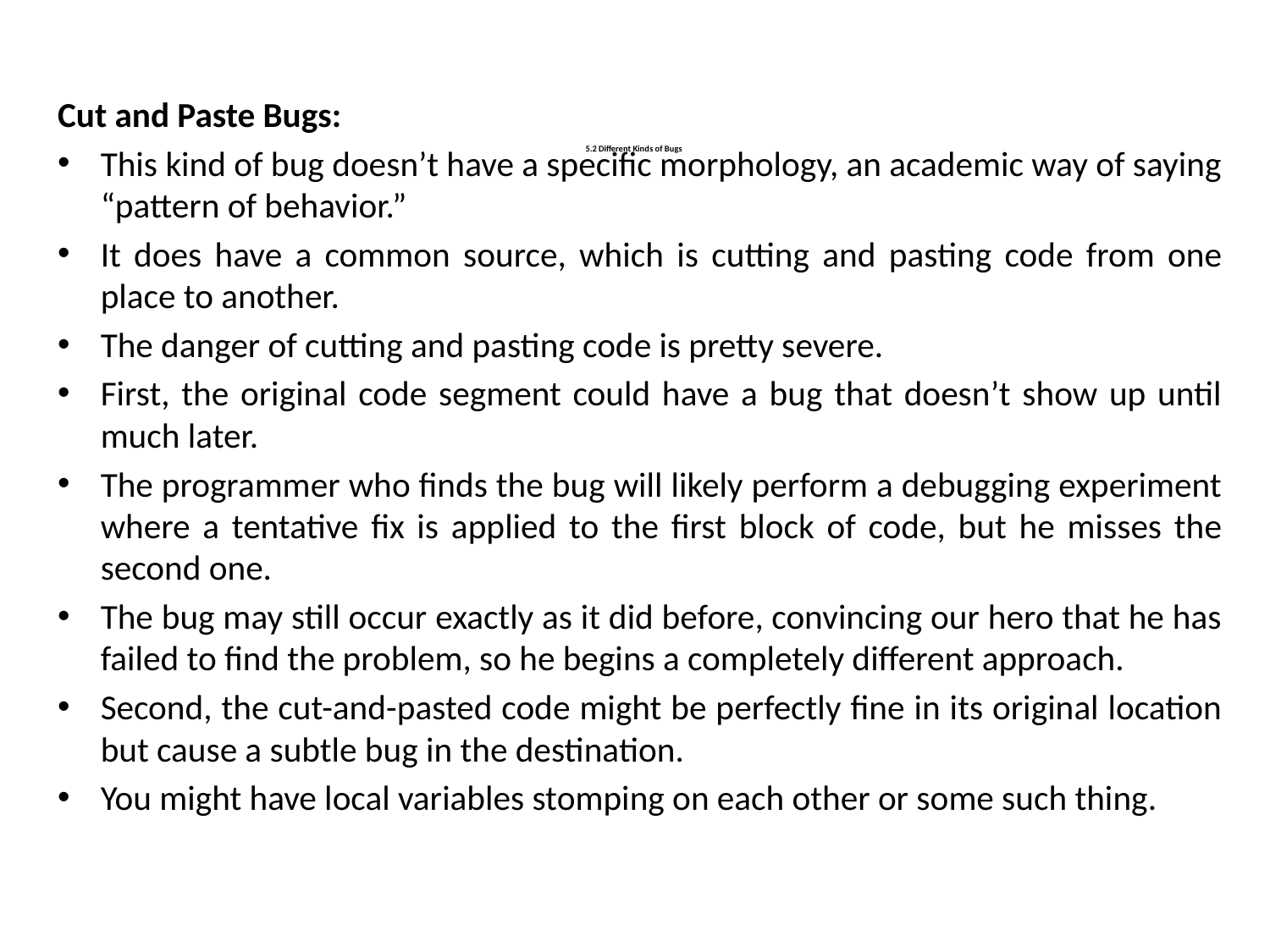

Cut and Paste Bugs:
This kind of bug doesn’t have a specific morphology, an academic way of saying “pattern of behavior.”
It does have a common source, which is cutting and pasting code from one place to another.
The danger of cutting and pasting code is pretty severe.
First, the original code segment could have a bug that doesn’t show up until much later.
The programmer who finds the bug will likely perform a debugging experiment where a tentative fix is applied to the first block of code, but he misses the second one.
The bug may still occur exactly as it did before, convincing our hero that he has failed to find the problem, so he begins a completely different approach.
Second, the cut-and-pasted code might be perfectly fine in its original location but cause a subtle bug in the destination.
You might have local variables stomping on each other or some such thing.

# 5.2 Different Kinds of Bugs